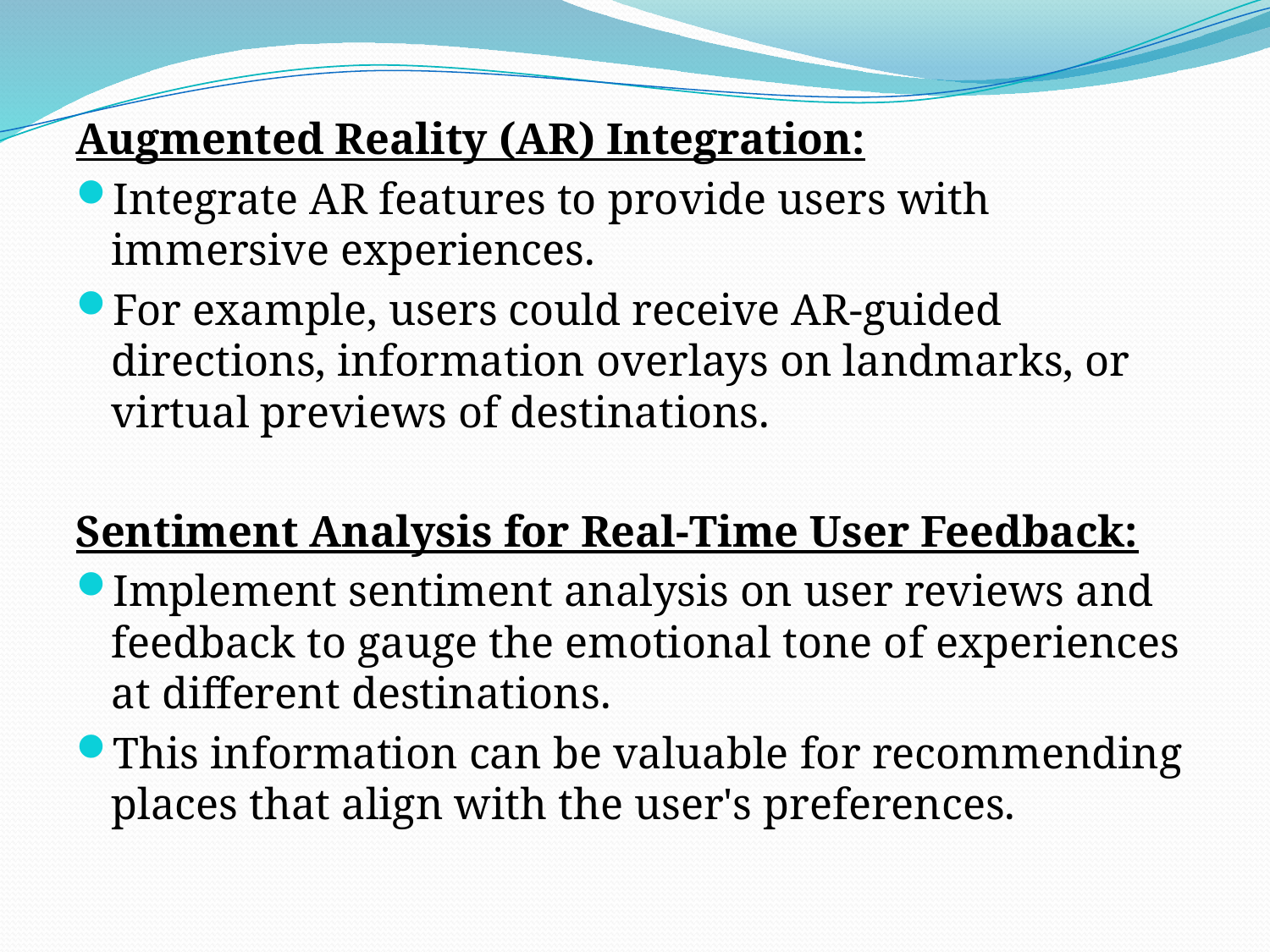

Augmented Reality (AR) Integration:
Integrate AR features to provide users with immersive experiences.
For example, users could receive AR-guided directions, information overlays on landmarks, or virtual previews of destinations.

Sentiment Analysis for Real-Time User Feedback:
Implement sentiment analysis on user reviews and feedback to gauge the emotional tone of experiences at different destinations.
This information can be valuable for recommending places that align with the user's preferences.